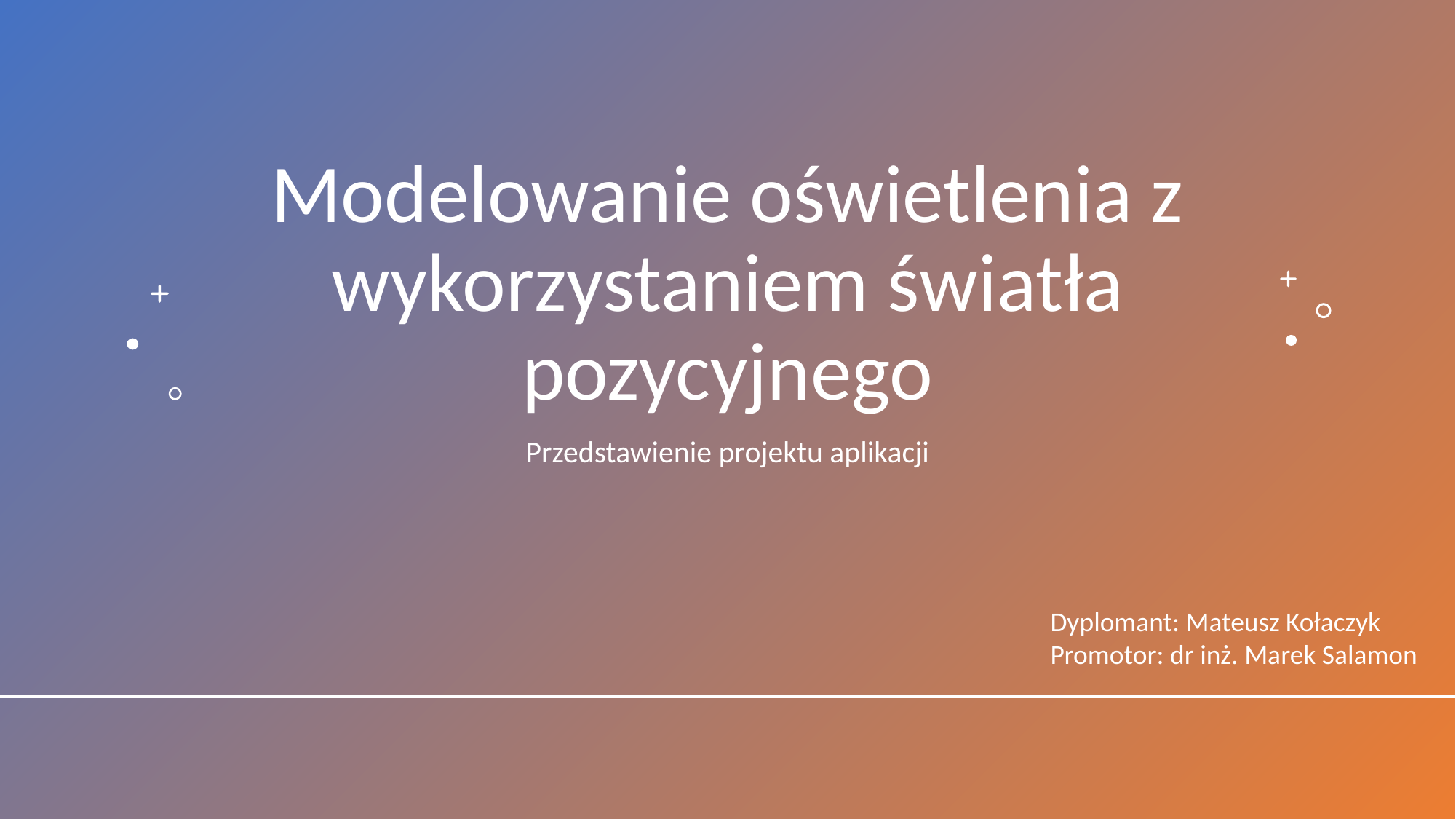

# Modelowanie oświetlenia z wykorzystaniem światła pozycyjnego

Przedstawienie projektu aplikacji
Dyplomant: Mateusz Kołaczyk
Promotor: dr inż. Marek Salamon